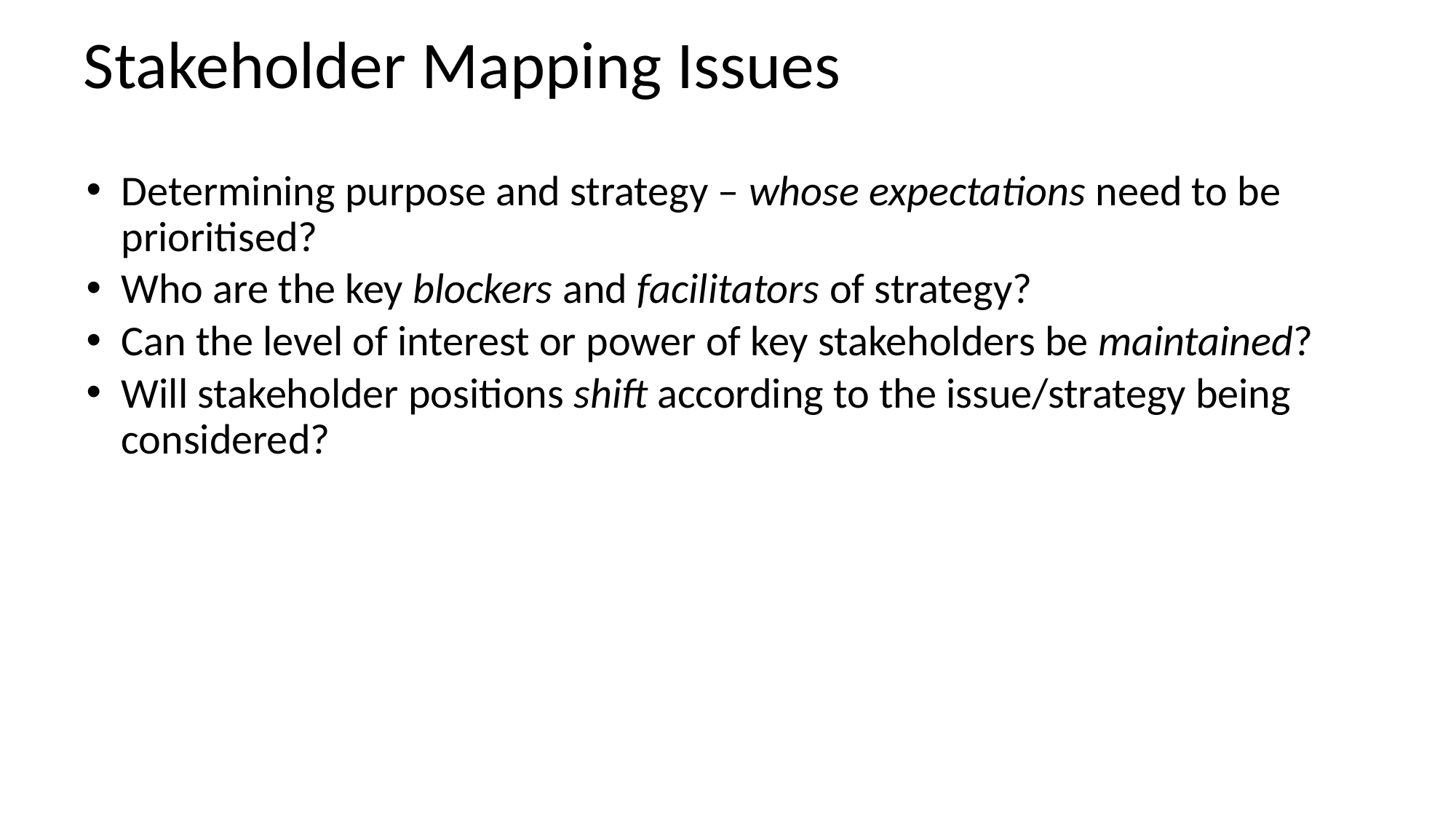

# Stakeholder Mapping Issues
Determining purpose and strategy – whose expectations need to be prioritised?
Who are the key blockers and facilitators of strategy?
Can the level of interest or power of key stakeholders be maintained?
Will stakeholder positions shift according to the issue/strategy being considered?